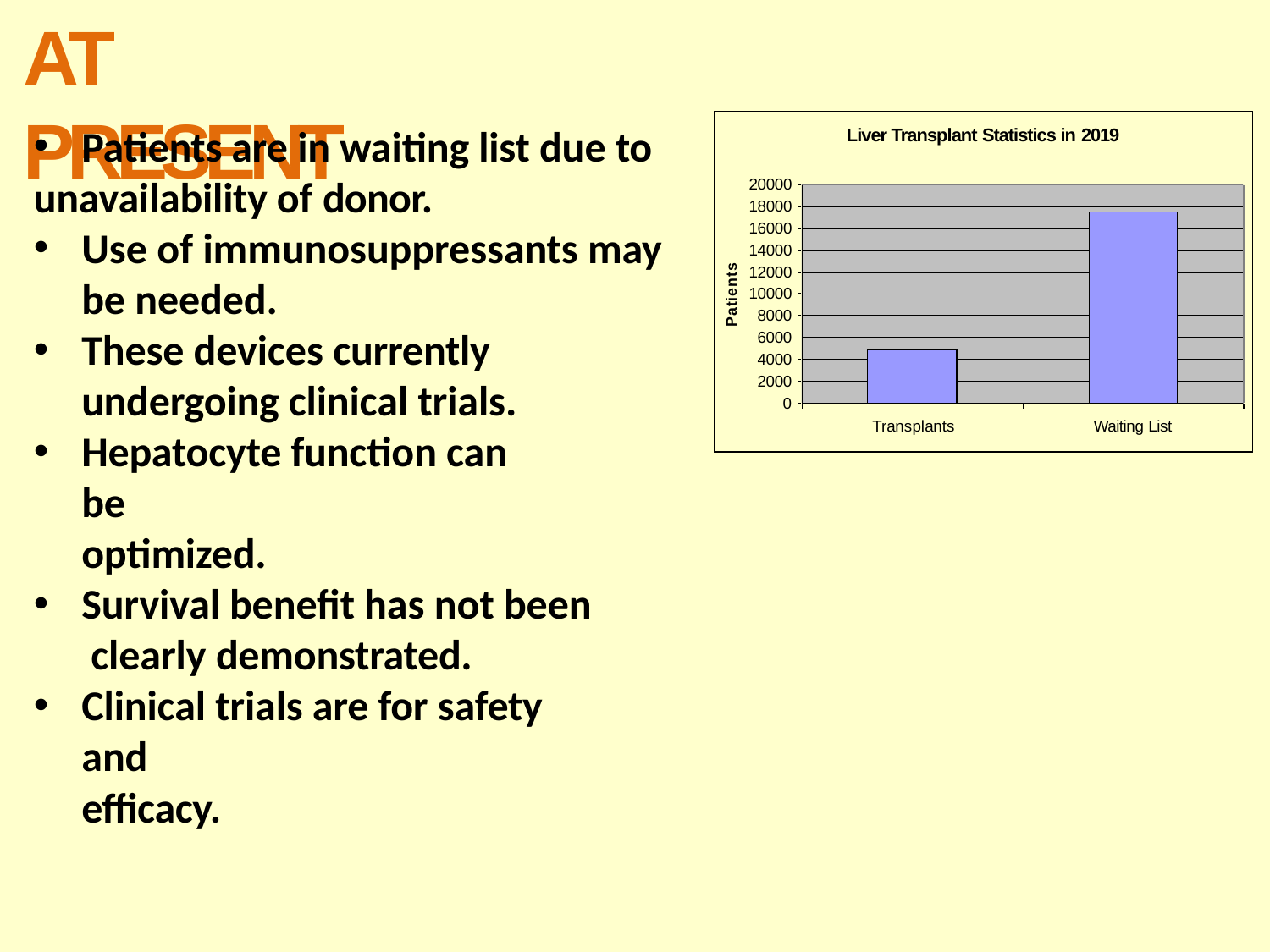

# AT PRESENT

Patients are in waiting list due to
Liver Transplant Statistics in 2019
unavailability of donor.
20000
18000
16000
14000
12000
10000
8000
6000
4000
2000
0
Use of immunosuppressants may
be needed.
These devices currently  undergoing clinical trials.
Hepatocyte function can be
optimized.
Survival benefit has not been  clearly demonstrated.
Clinical trials are for safety and
efficacy.
Patients
Transplants
Waiting List